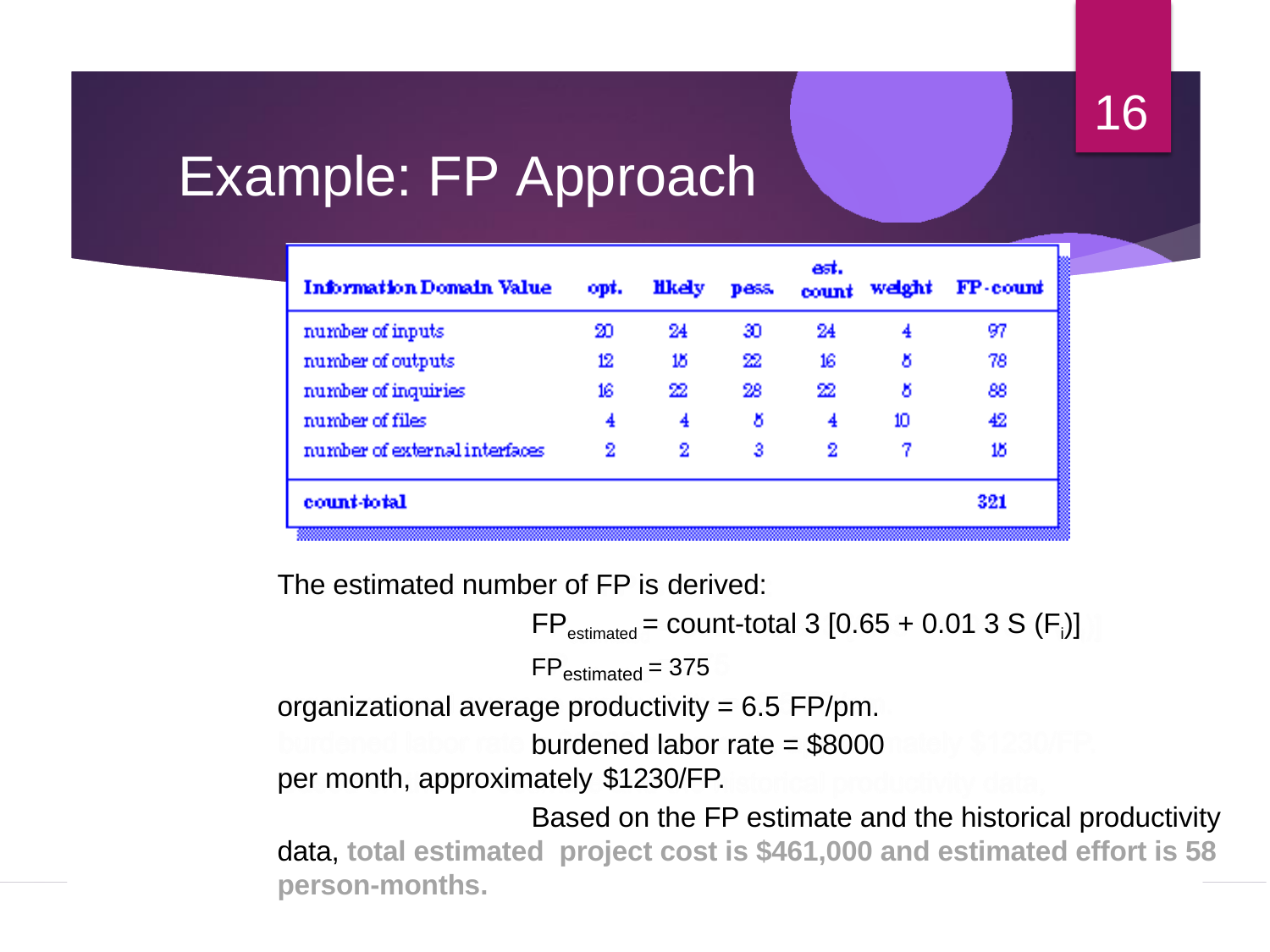

16
# Example: FP Approach

The estimated number of FP is derived:
FPestimated = count-total 3 [0.65 + 0.01 3 S (Fi)]
FPestimated = 375  organizational average productivity = 6.5 FP/pm.
burdened labor rate = $8000 per month, approximately $1230/FP.
Based on the FP estimate and the historical productivity data, total estimated  project cost is $461,000 and estimated effort is 58 person-months.